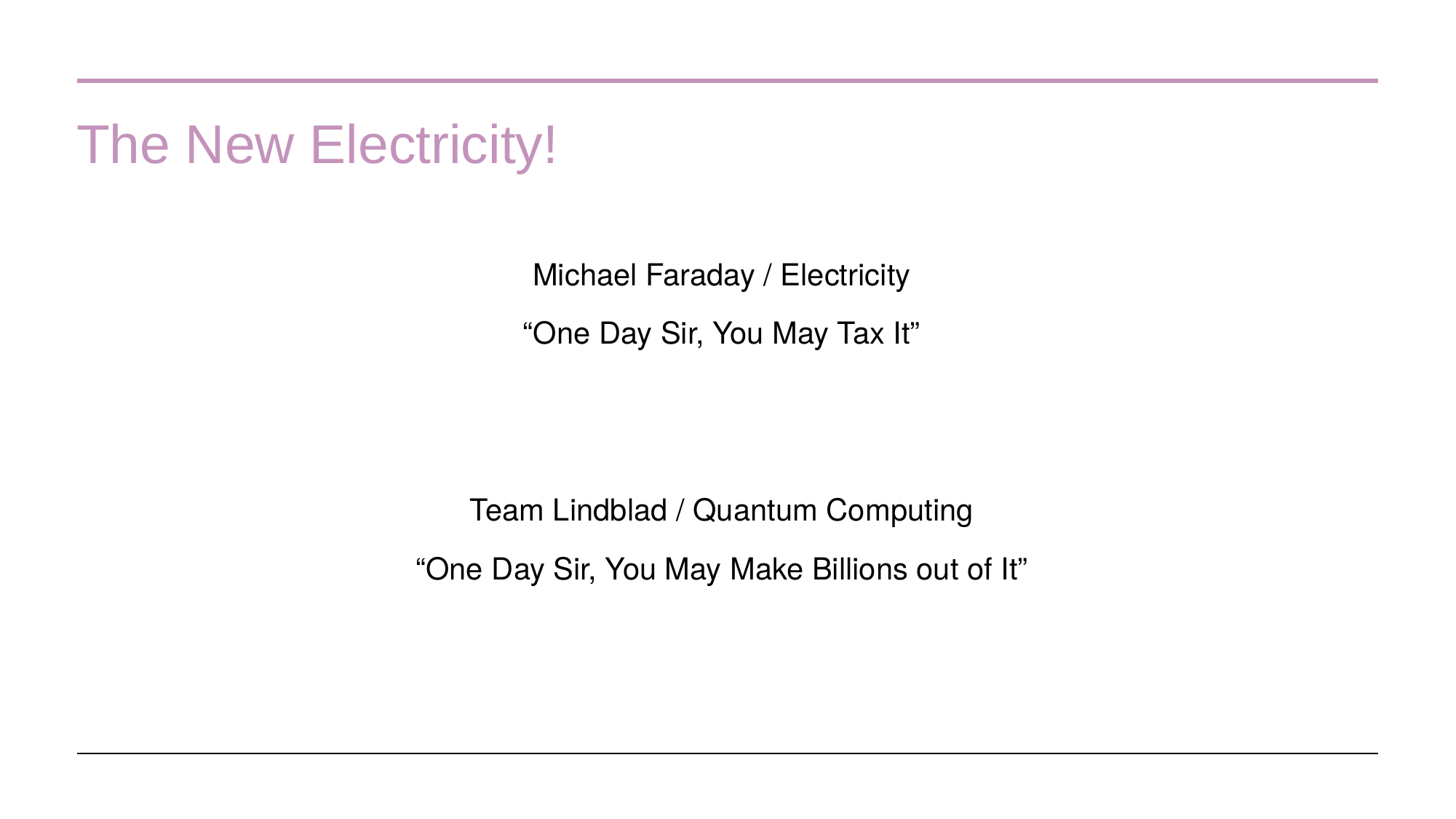

# The New Electricity!
Michael Faraday / Electricity
“One Day Sir, You May Tax It”

Team Lindblad / Quantum Computing
“One Day Sir, You May Make Billions out of It”